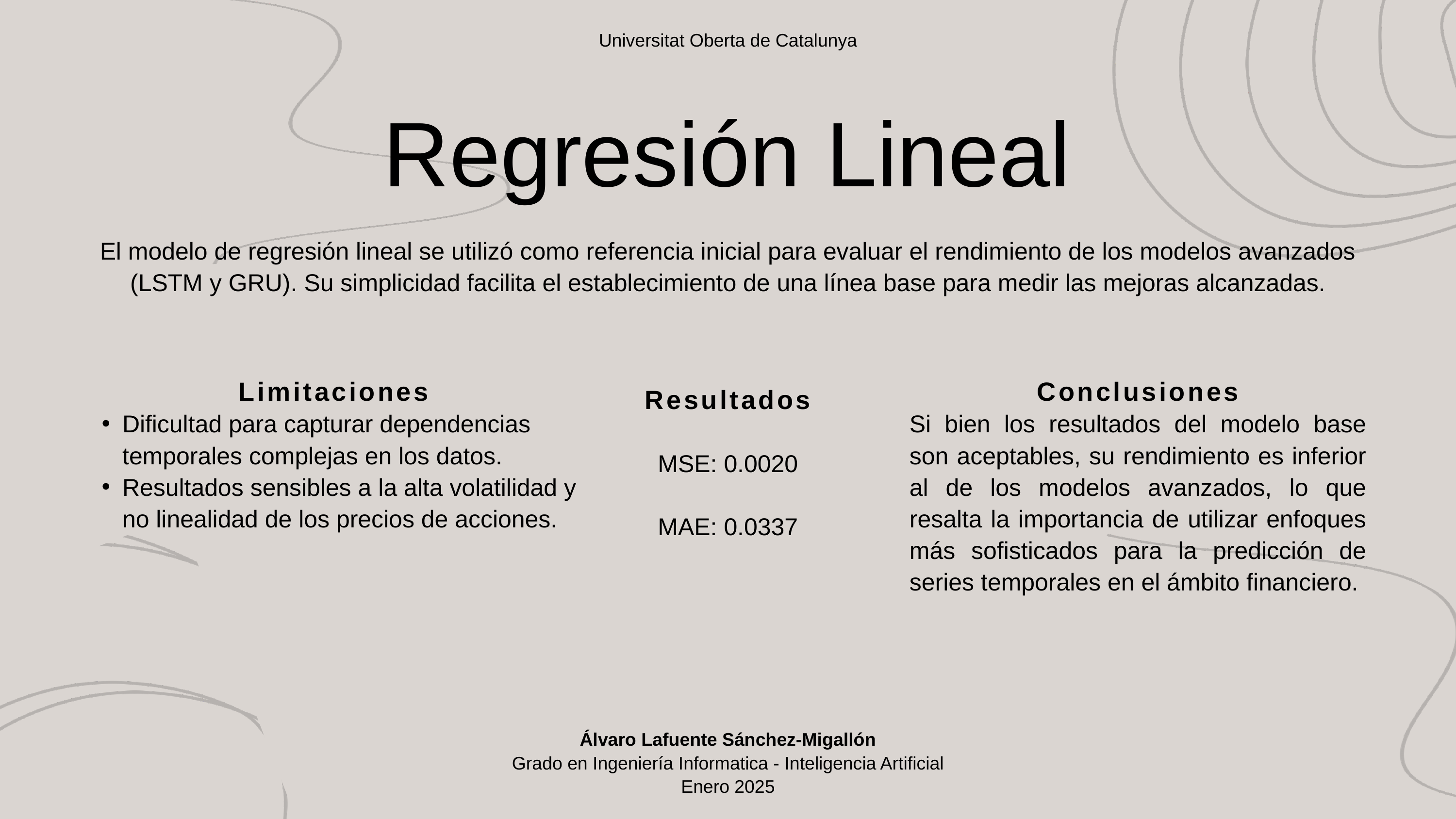

Universitat Oberta de Catalunya
Regresión Lineal
El modelo de regresión lineal se utilizó como referencia inicial para evaluar el rendimiento de los modelos avanzados (LSTM y GRU). Su simplicidad facilita el establecimiento de una línea base para medir las mejoras alcanzadas.
Limitaciones
Dificultad para capturar dependencias temporales complejas en los datos.
Resultados sensibles a la alta volatilidad y no linealidad de los precios de acciones.

Conclusiones
Si bien los resultados del modelo base son aceptables, su rendimiento es inferior al de los modelos avanzados, lo que resalta la importancia de utilizar enfoques más sofisticados para la predicción de series temporales en el ámbito financiero.

Resultados

MSE: 0.0020

MAE: 0.0337

Álvaro Lafuente Sánchez-Migallón
Grado en Ingeniería Informatica - Inteligencia Artificial
Enero 2025